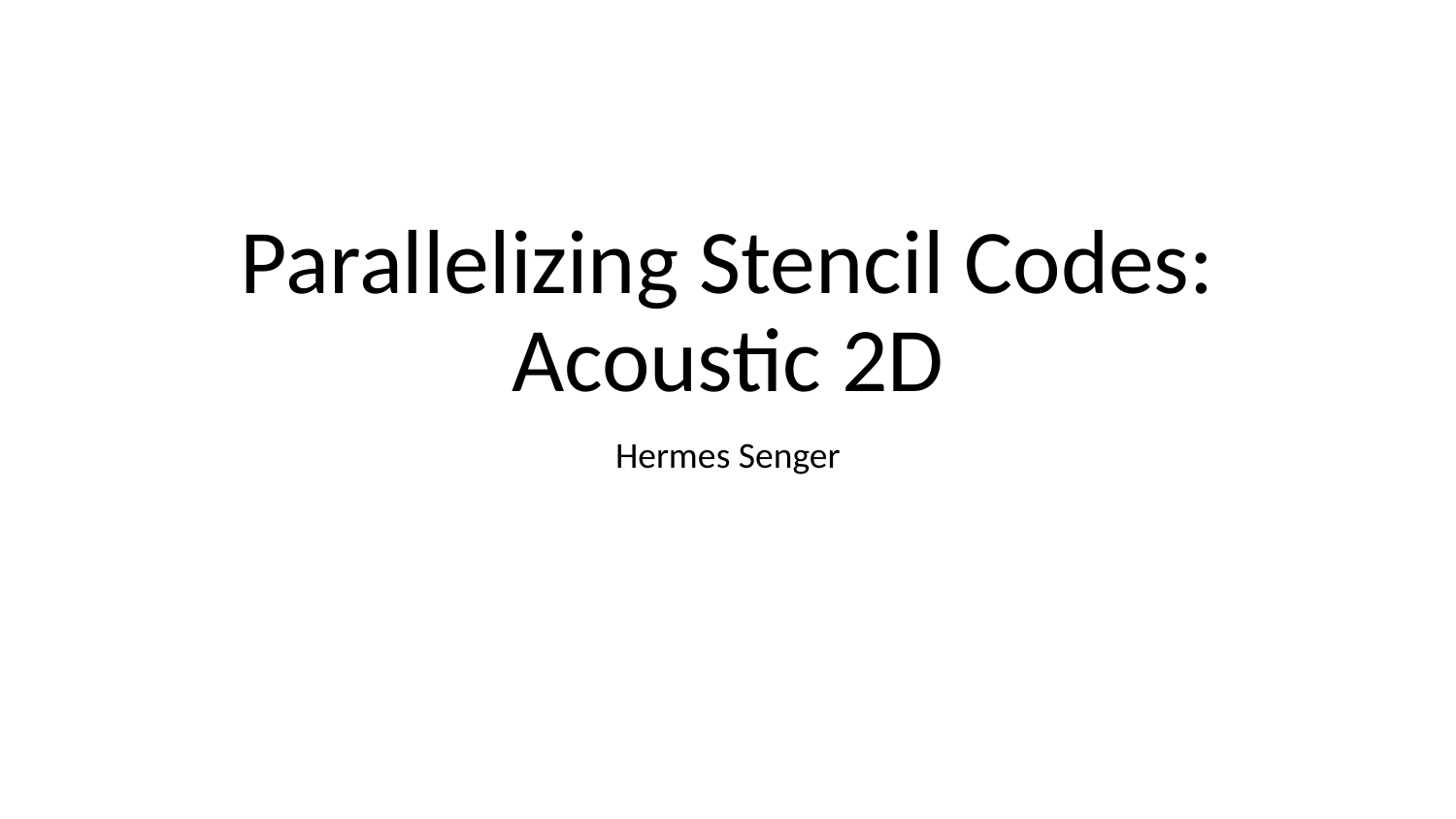

# Parallelizing Stencil Codes: Acoustic 2D
Hermes Senger